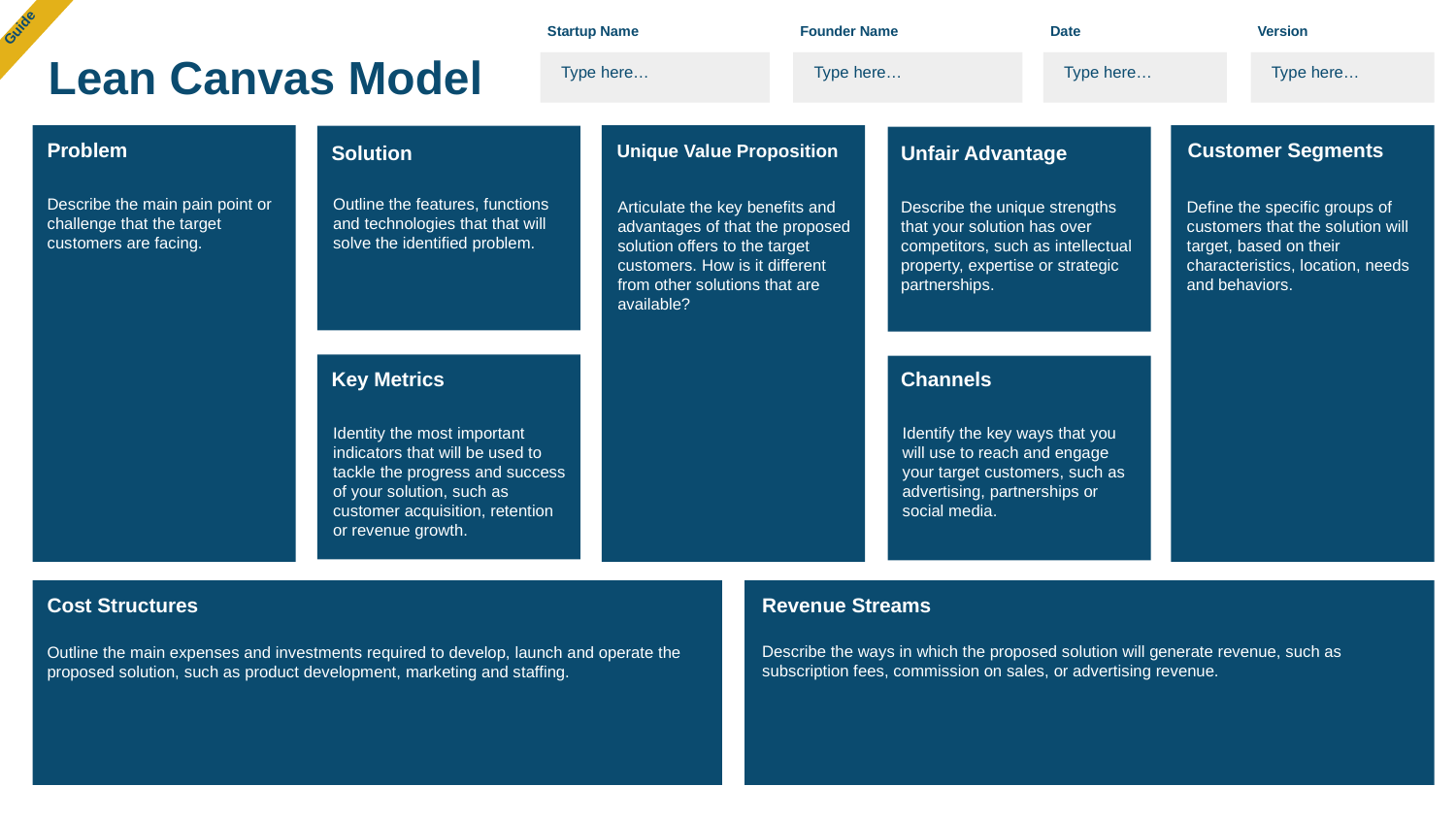

Guide
Startup Name
Founder Name
Date
Version
Lean Canvas Model
Type here…
Type here…
Type here…
Type here…

Problem

Customer Segments

Solution
Unique Value Proposition
Unfair Advantage
Describe the main pain point or challenge that the target customers are facing.
Outline the features, functions and technologies that that will solve the identified problem.
Describe the unique strengths that your solution has over competitors, such as intellectual property, expertise or strategic partnerships.
Articulate the key benefits and advantages of that the proposed solution offers to the target customers. How is it different from other solutions that are available?
Define the specific groups of customers that the solution will target, based on their characteristics, location, needs and behaviors.
Key Metrics
Channels

Identity the most important indicators that will be used to tackle the progress and success of your solution, such as customer acquisition, retention or revenue growth.
Identify the key ways that you will use to reach and engage your target customers, such as advertising, partnerships or social media.

Cost Structures

Revenue Streams
Describe the ways in which the proposed solution will generate revenue, such as subscription fees, commission on sales, or advertising revenue.
Outline the main expenses and investments required to develop, launch and operate the proposed solution, such as product development, marketing and staffing.